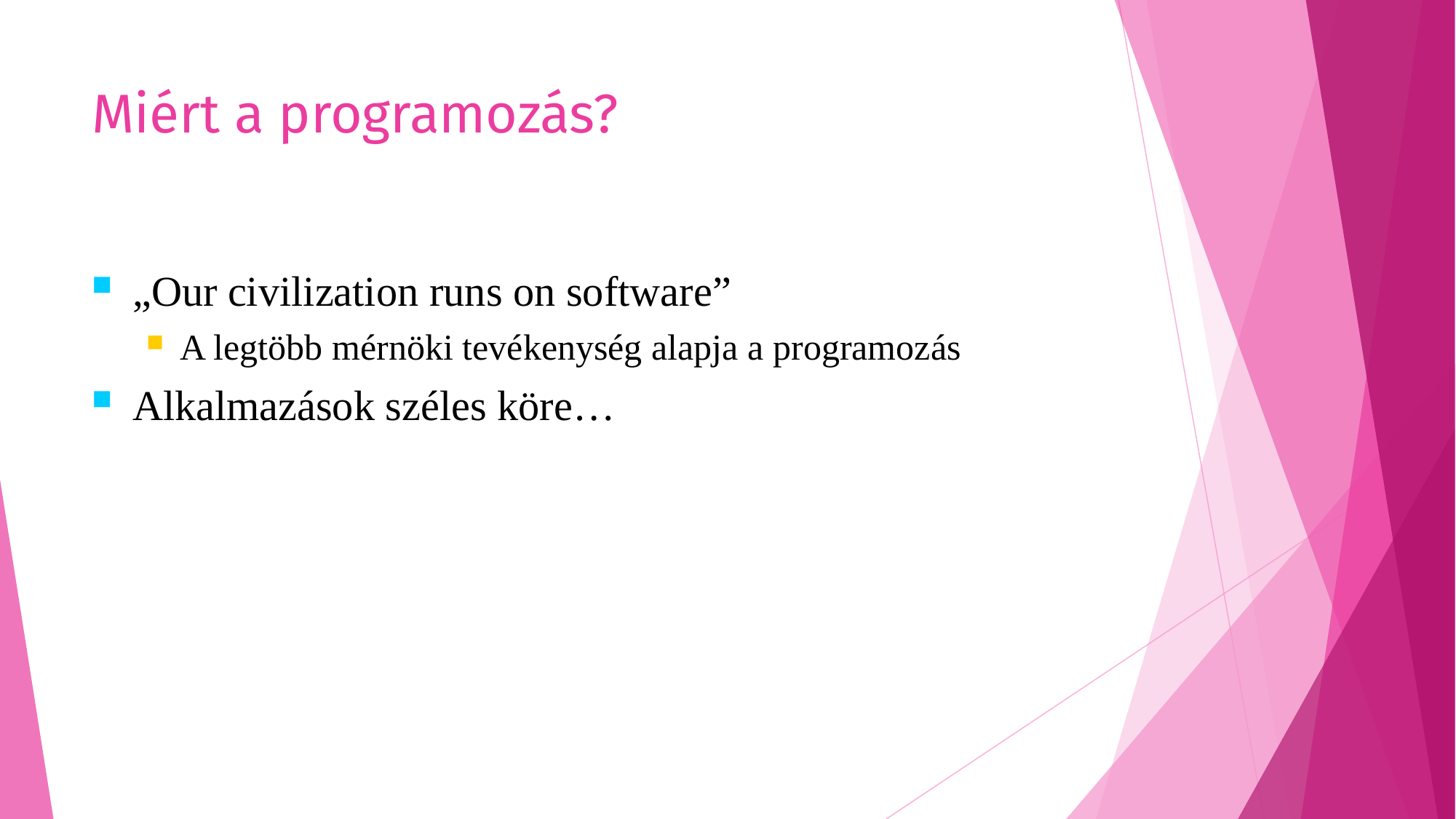

# Miért a programozás?
„Our civilization runs on software”
A legtöbb mérnöki tevékenység alapja a programozás
Alkalmazások széles köre… ki annak